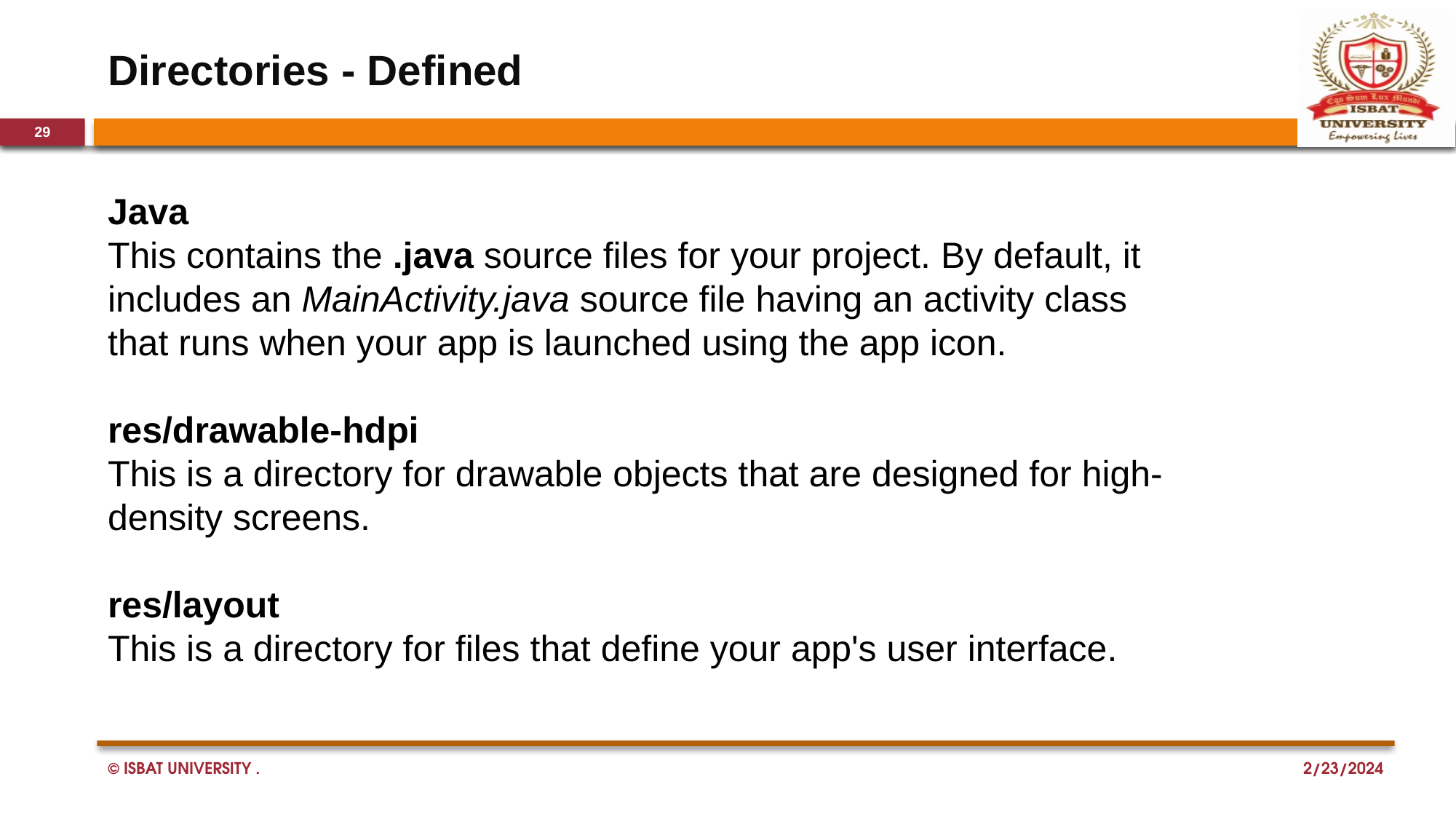

# Directories - Defined
29
Java
This contains the .java source files for your project. By default, it includes an MainActivity.java source file having an activity class that runs when your app is launched using the app icon.

res/drawable-hdpi
This is a directory for drawable objects that are designed for high-density screens.

res/layout
This is a directory for files that define your app's user interface.